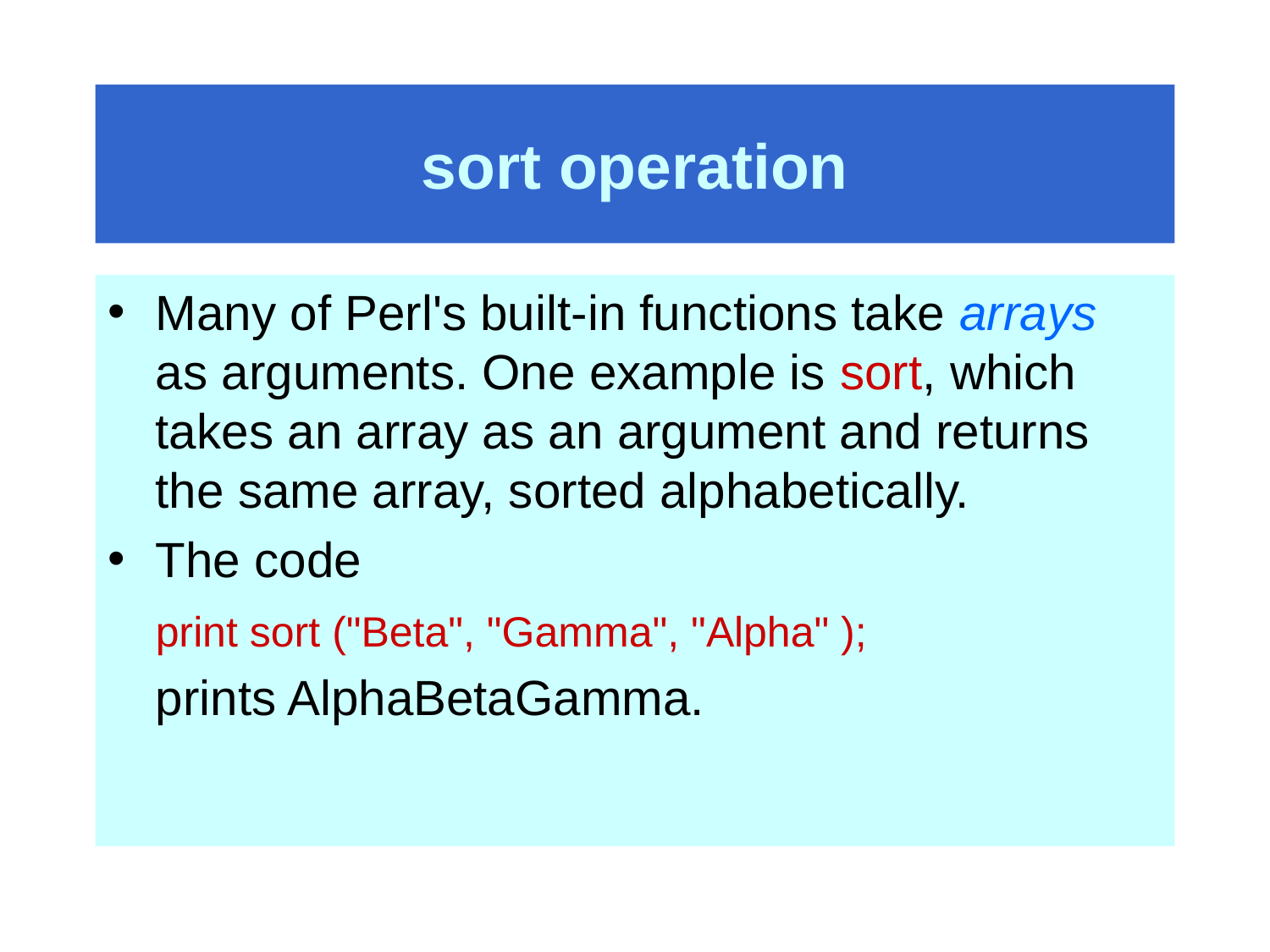

# sort operation
Many of Perl's built-in functions take arrays as arguments. One example is sort, which takes an array as an argument and returns the same array, sorted alphabetically.
The code
	print sort ("Beta", "Gamma", "Alpha" );
	prints AlphaBetaGamma.